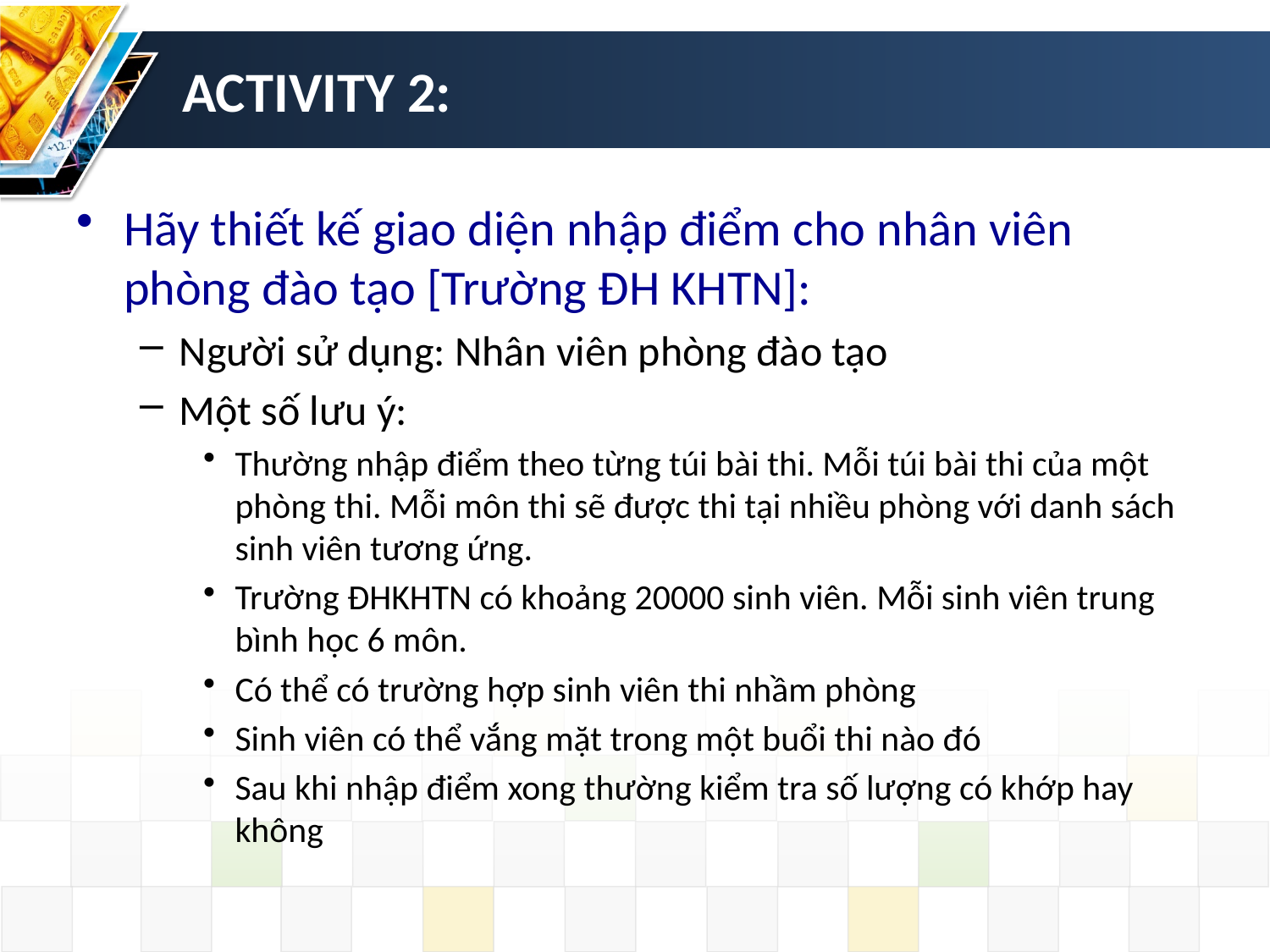

# ACTIVITY 2:
Hãy thiết kế giao diện nhập điểm cho nhân viên phòng đào tạo [Trường ĐH KHTN]:
Người sử dụng: Nhân viên phòng đào tạo
Một số lưu ý:
Thường nhập điểm theo từng túi bài thi. Mỗi túi bài thi của một phòng thi. Mỗi môn thi sẽ được thi tại nhiều phòng với danh sách sinh viên tương ứng.
Trường ĐHKHTN có khoảng 20000 sinh viên. Mỗi sinh viên trung bình học 6 môn.
Có thể có trường hợp sinh viên thi nhầm phòng
Sinh viên có thể vắng mặt trong một buổi thi nào đó
Sau khi nhập điểm xong thường kiểm tra số lượng có khớp hay không